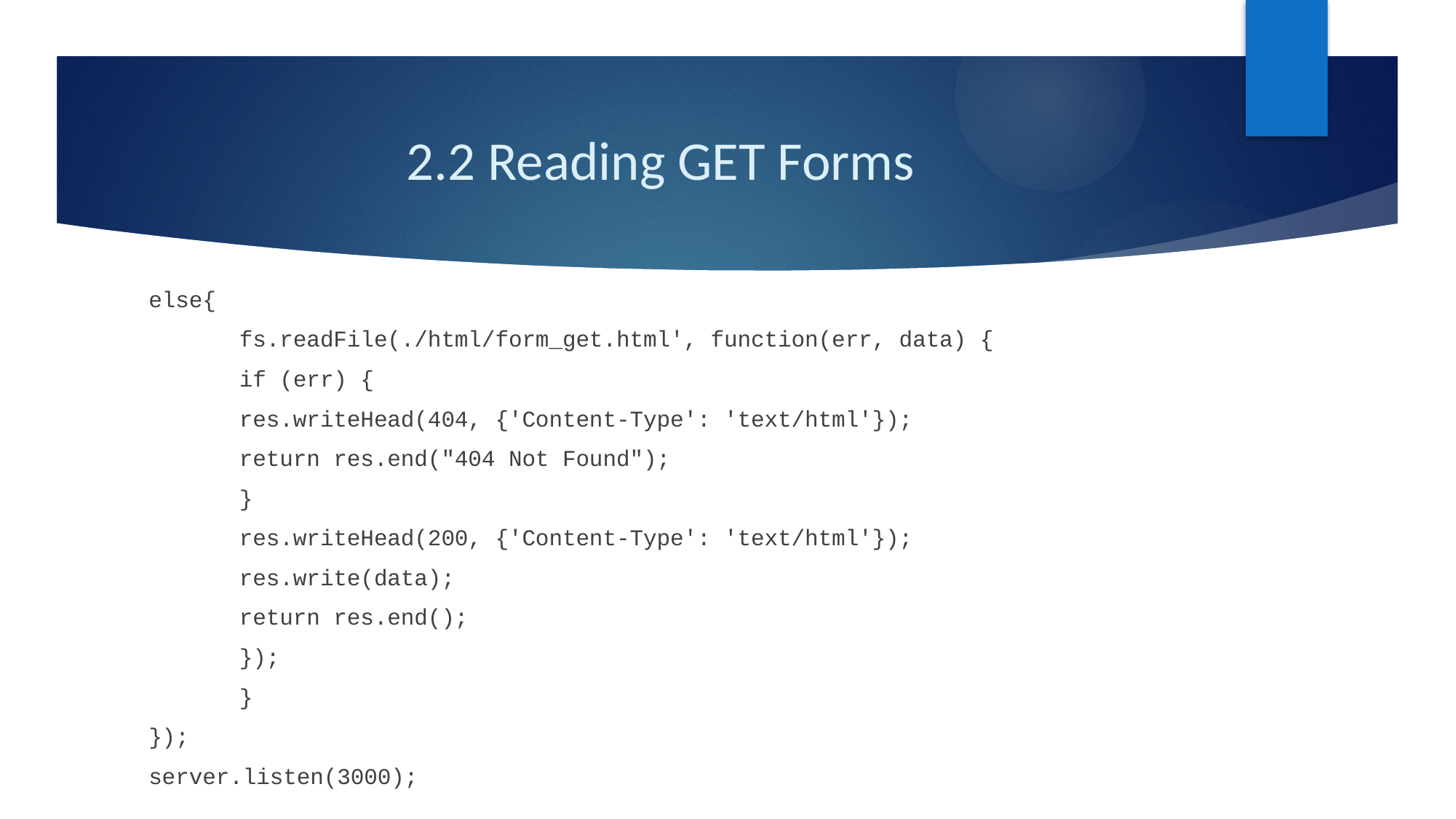

# 2.2 Reading GET Forms
else{
		fs.readFile(./html/form_get.html', function(err, data) {
			if (err) {
				res.writeHead(404, {'Content-Type': 'text/html'});
				return res.end("404 Not Found");
			}
			res.writeHead(200, {'Content-Type': 'text/html'});
			res.write(data);
			return res.end();
		});
	}
});
server.listen(3000);